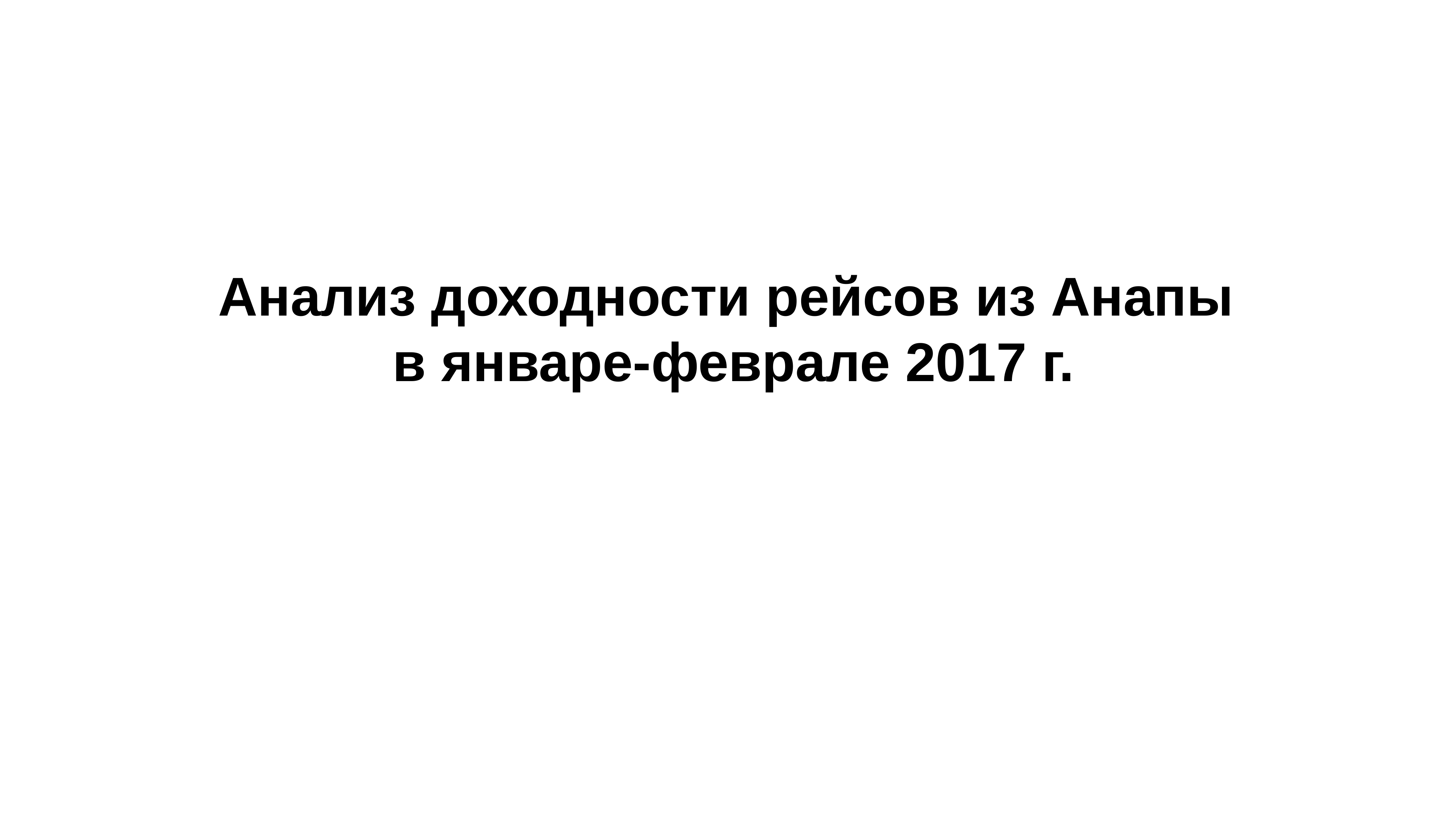

# Анализ доходности рейсов из Анапы в январе-феврале 2017 г.